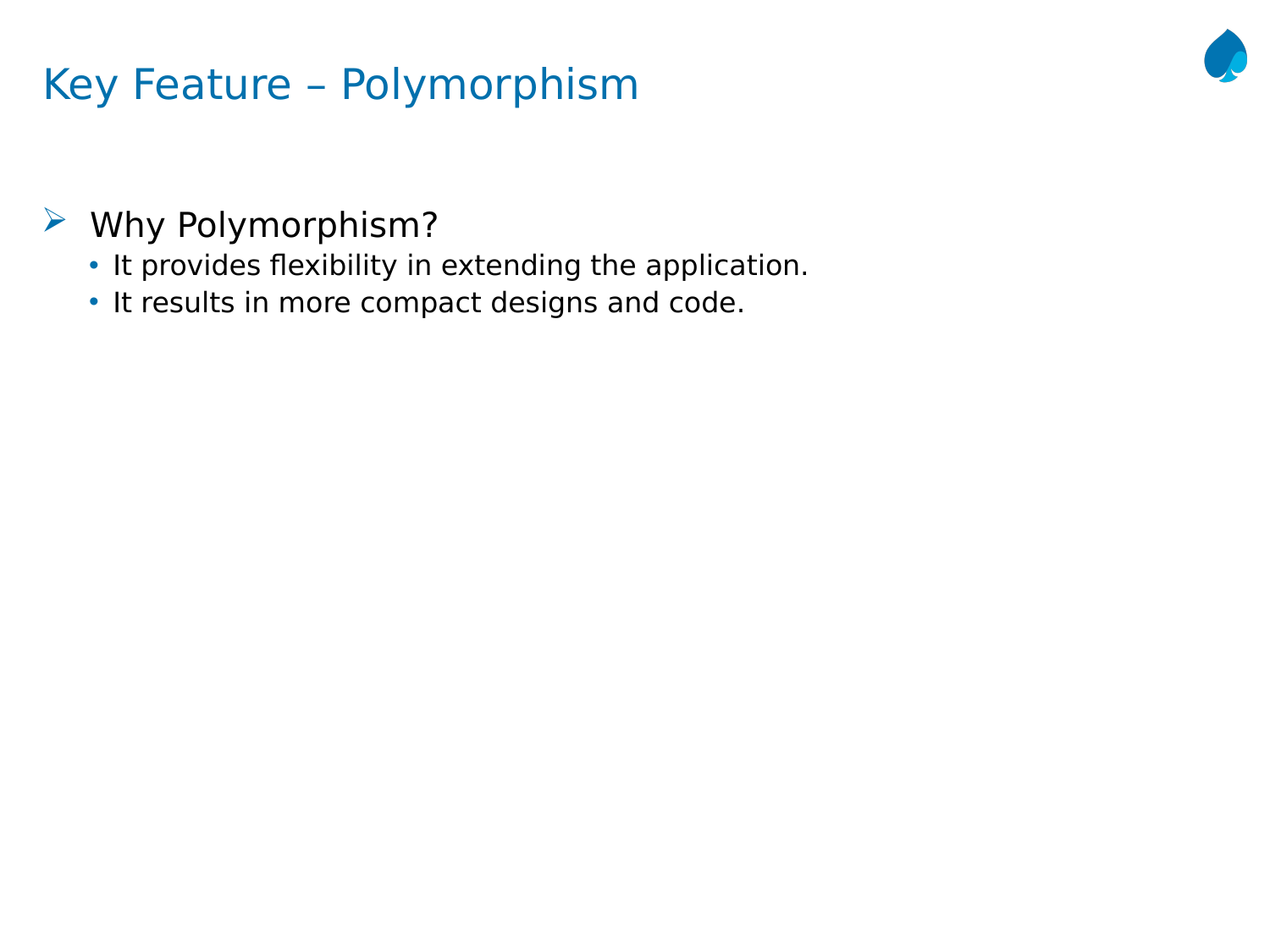

# Key Feature – Polymorphism
Why Polymorphism?
It provides flexibility in extending the application.
It results in more compact designs and code.